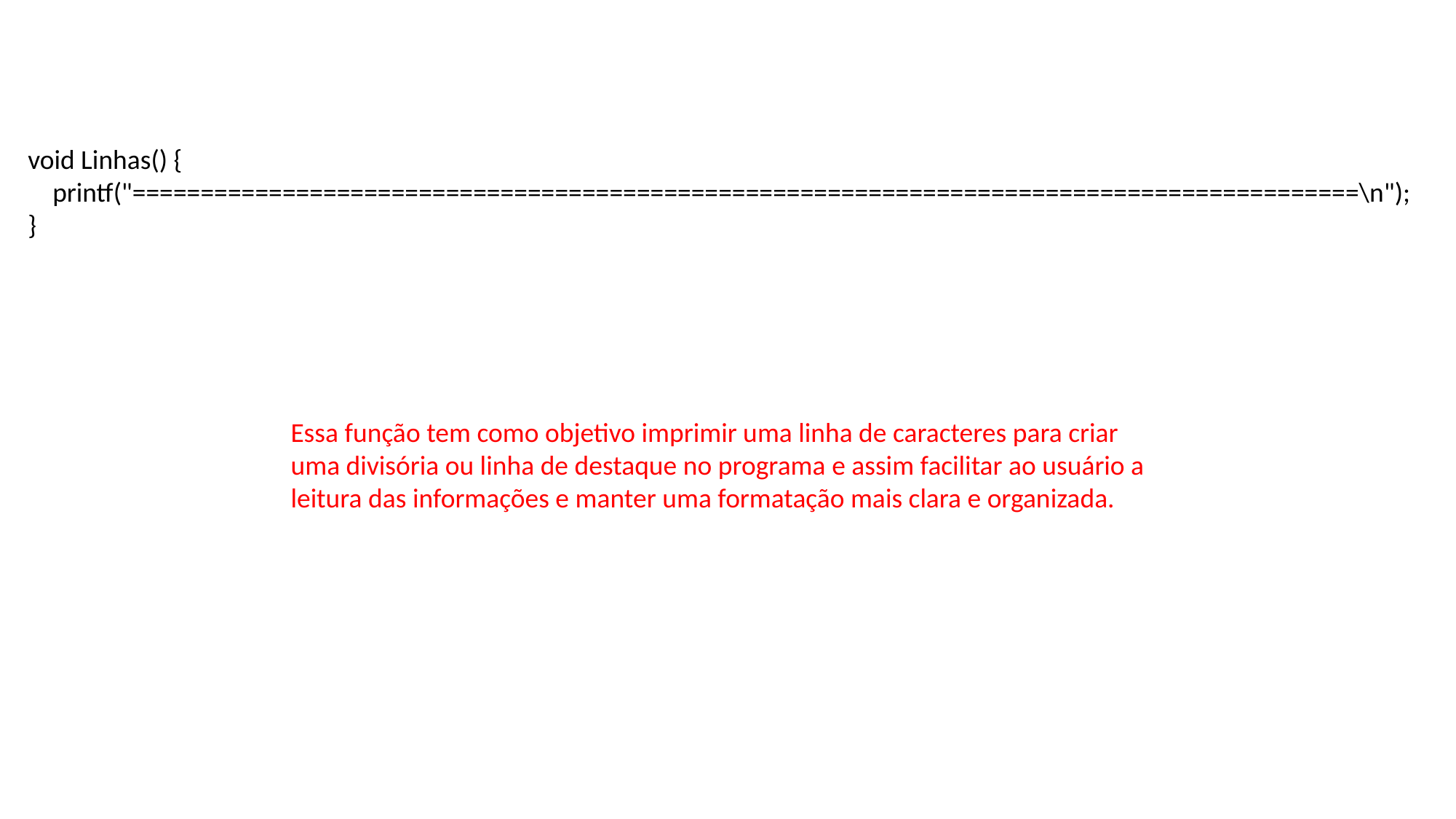

void Linhas() {
    printf("==========================================================================================\n");
}
Essa função tem como objetivo imprimir uma linha de caracteres para criar uma divisória ou linha de destaque no programa e assim facilitar ao usuário a leitura das informações e manter uma formatação mais clara e organizada.